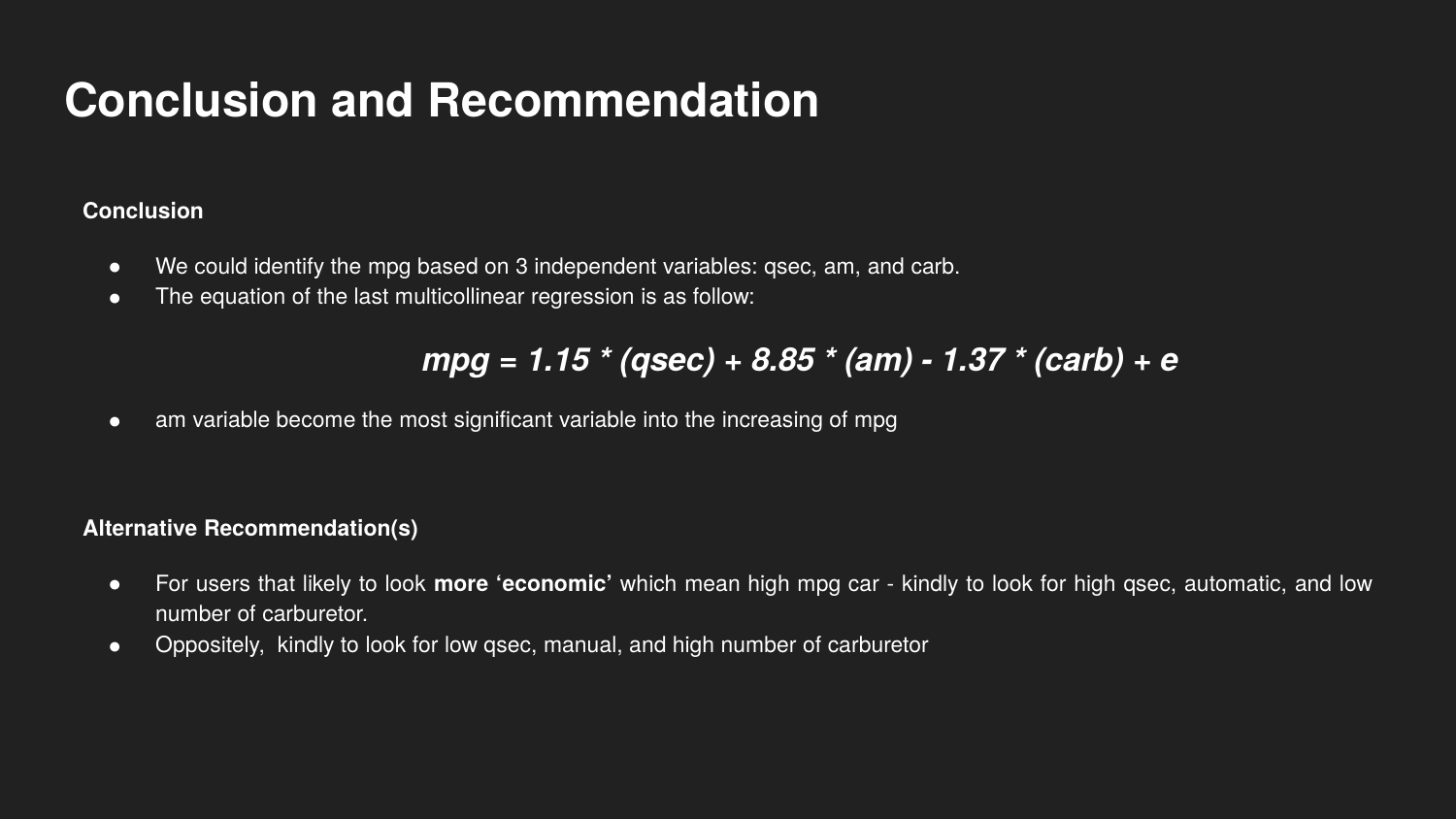

# Conclusion and Recommendation
Conclusion
We could identify the mpg based on 3 independent variables: qsec, am, and carb.
The equation of the last multicollinear regression is as follow:
mpg = 1.15 * (qsec) + 8.85 * (am) - 1.37 * (carb) + e
am variable become the most significant variable into the increasing of mpg

Alternative Recommendation(s)
For users that likely to look more ‘economic’ which mean high mpg car - kindly to look for high qsec, automatic, and low number of carburetor.
Oppositely,  kindly to look for low qsec, manual, and high number of carburetor